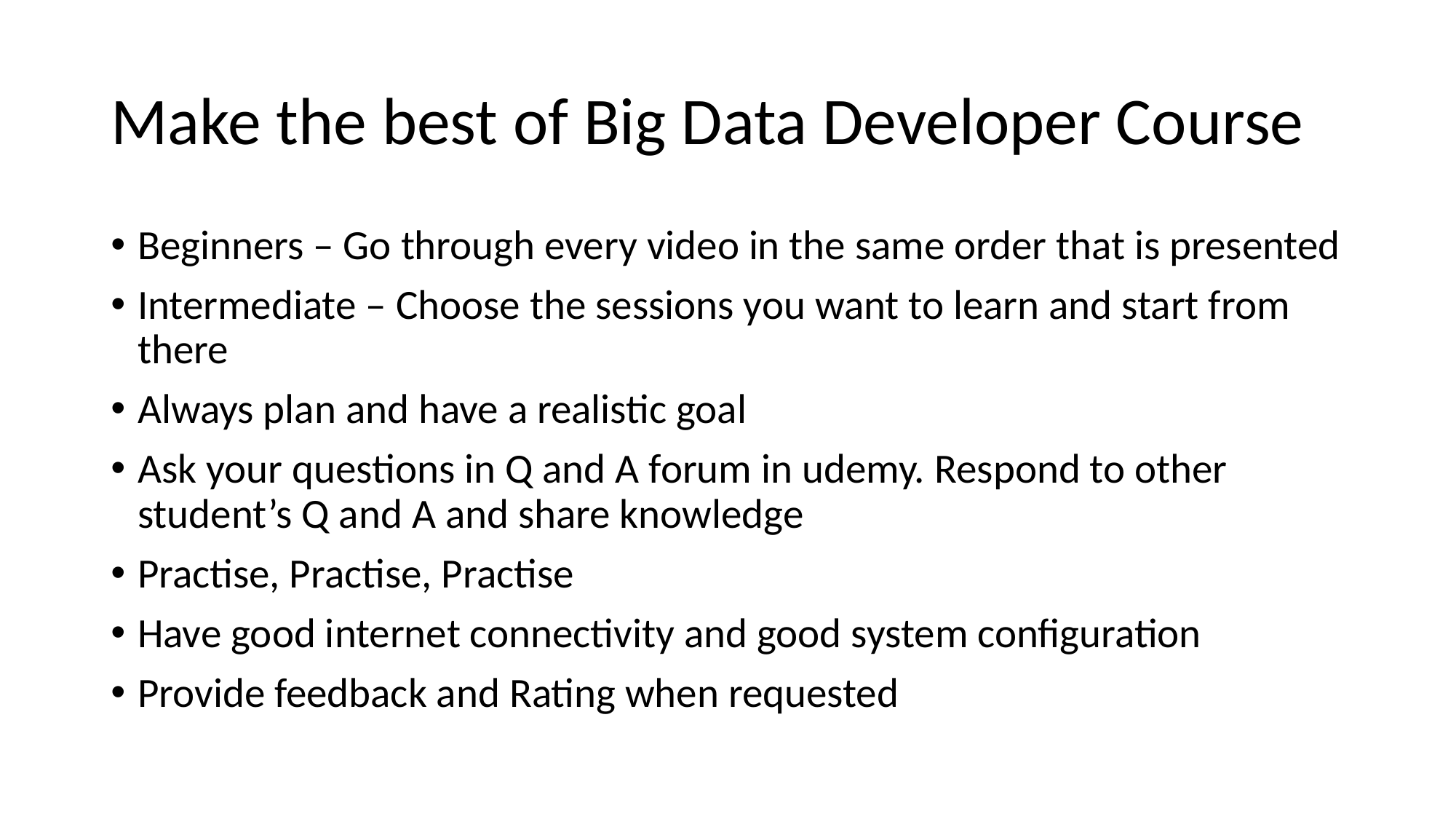

# Make the best of Big Data Developer Course
Beginners – Go through every video in the same order that is presented
Intermediate – Choose the sessions you want to learn and start from there
Always plan and have a realistic goal
Ask your questions in Q and A forum in udemy. Respond to other student’s Q and A and share knowledge
Practise, Practise, Practise
Have good internet connectivity and good system configuration
Provide feedback and Rating when requested